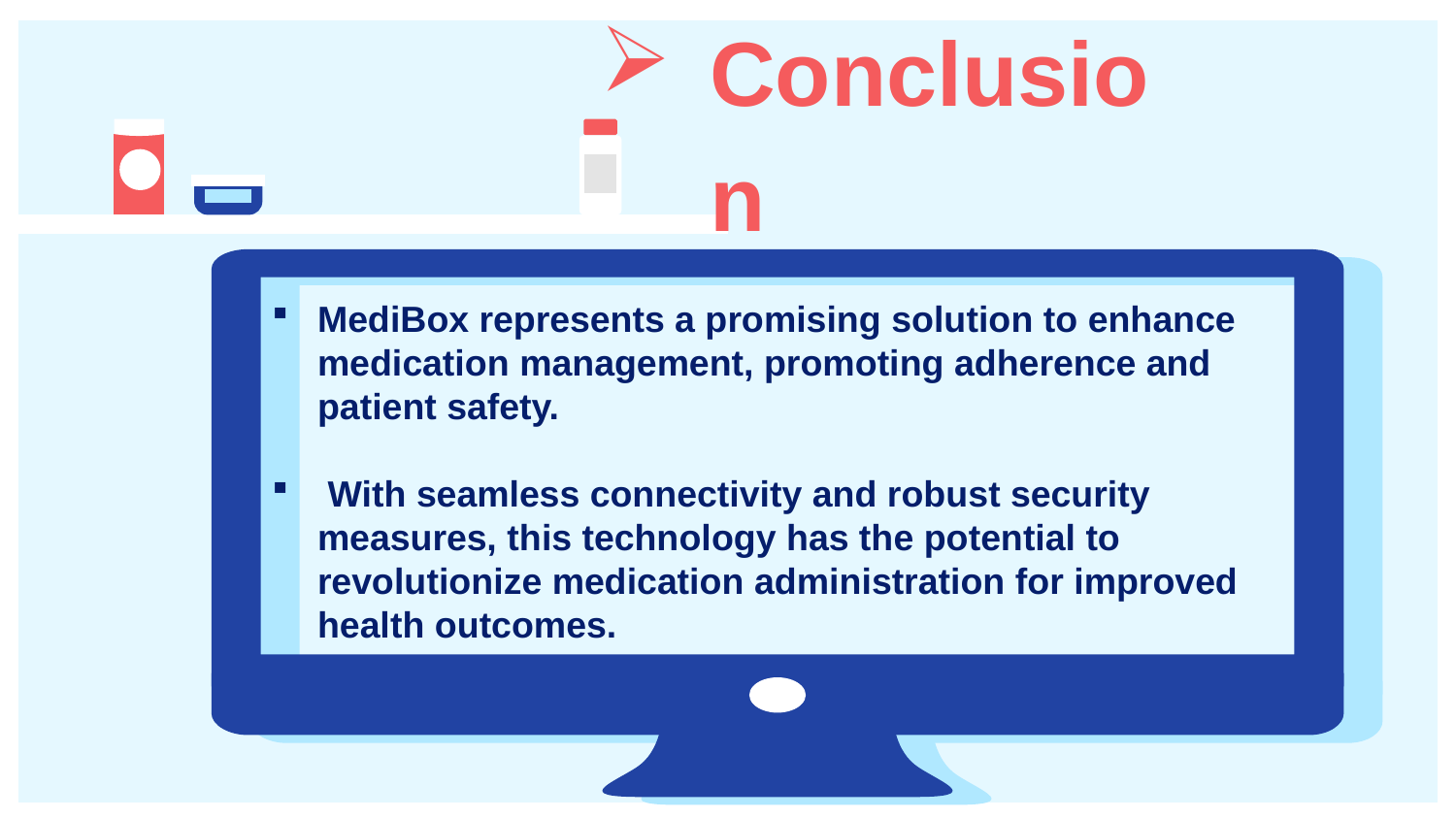

# Conclusion

MediBox represents a promising solution to enhance medication management, promoting adherence and patient safety.

 With seamless connectivity and robust security measures, this technology has the potential to revolutionize medication administration for improved health outcomes.